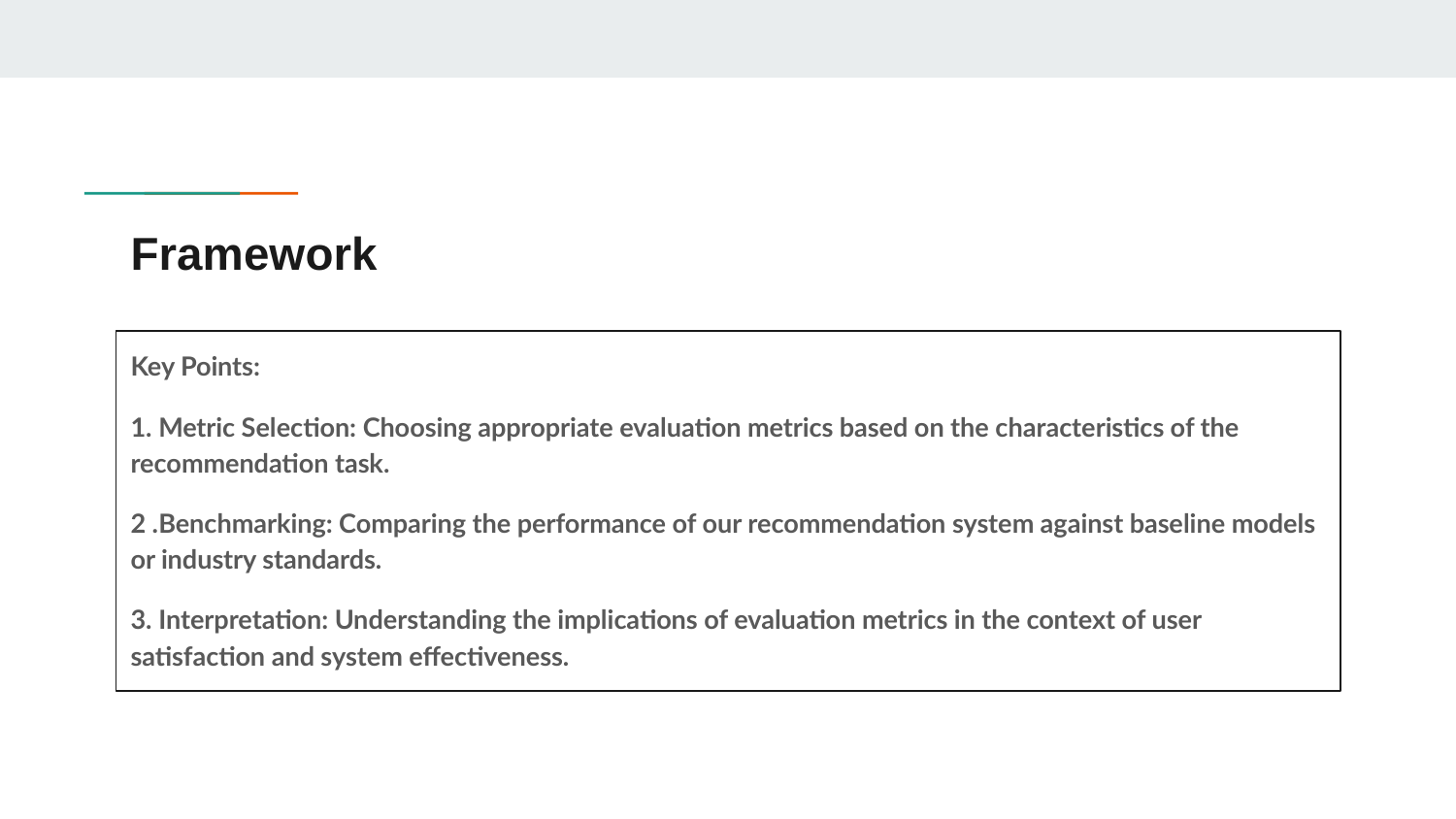

# Framework
Key Points:
1. Metric Selection: Choosing appropriate evaluation metrics based on the characteristics of the recommendation task.
2 .Benchmarking: Comparing the performance of our recommendation system against baseline models or industry standards.
3. Interpretation: Understanding the implications of evaluation metrics in the context of user       satisfaction and system effectiveness.